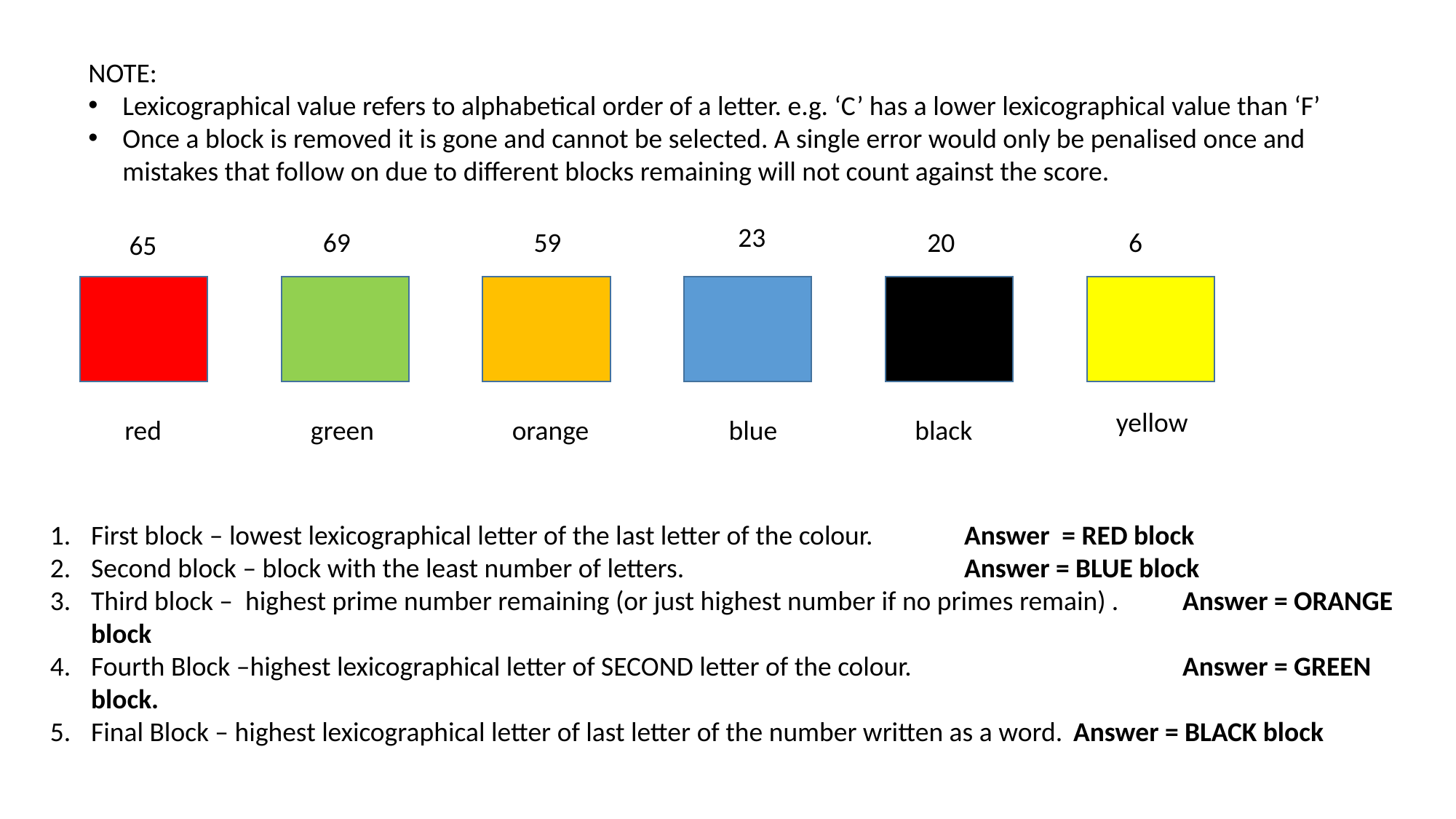

NOTE:
Lexicographical value refers to alphabetical order of a letter. e.g. ‘C’ has a lower lexicographical value than ‘F’
Once a block is removed it is gone and cannot be selected. A single error would only be penalised once and mistakes that follow on due to different blocks remaining will not count against the score.
23
69
59
20
6
65

yellow
red
green
orange
blue
black
First block – lowest lexicographical letter of the last letter of the colour.	Answer  = RED block
Second block – block with the least number of letters. 			Answer = BLUE block
Third block –  highest prime number remaining (or just highest number if no primes remain) . 	Answer = ORANGE block
Fourth Block –highest lexicographical letter of SECOND letter of the colour.			Answer = GREEN block.
Final Block – highest lexicographical letter of last letter of the number written as a word. 	Answer = BLACK block